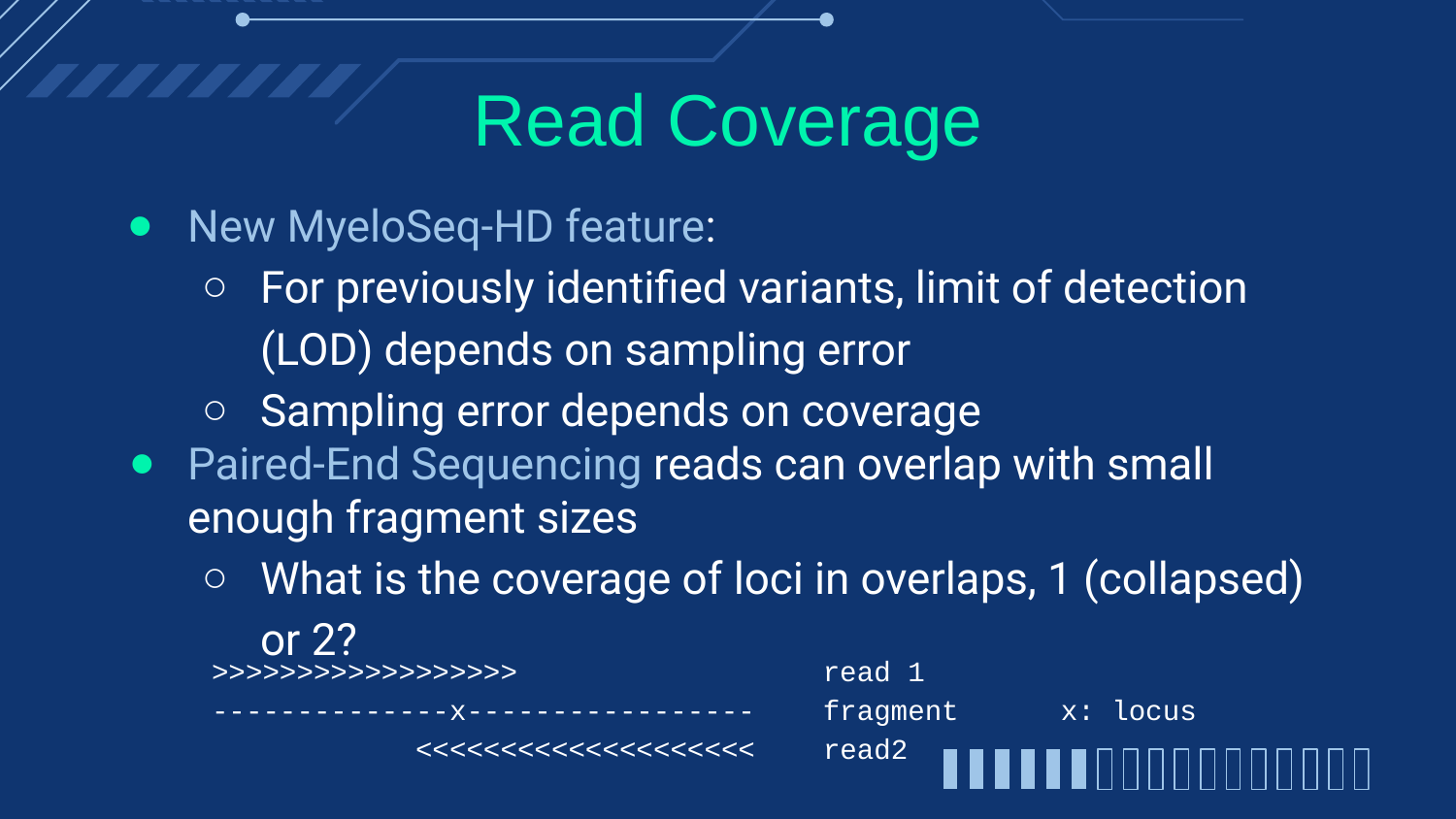

# Read Coverage
New MyeloSeq-HD feature:
For previously identified variants, limit of detection (LOD) depends on sampling error
Sampling error depends on coverage
Paired-End Sequencing reads can overlap with small enough fragment sizes
What is the coverage of loci in overlaps, 1 (collapsed) or 2?
>>>>>>>>>>>>>>>>>>                  read 1
--------------x-----------------    fragment      x: locus
            <<<<<<<<<<<<<<<<<<<<    read2